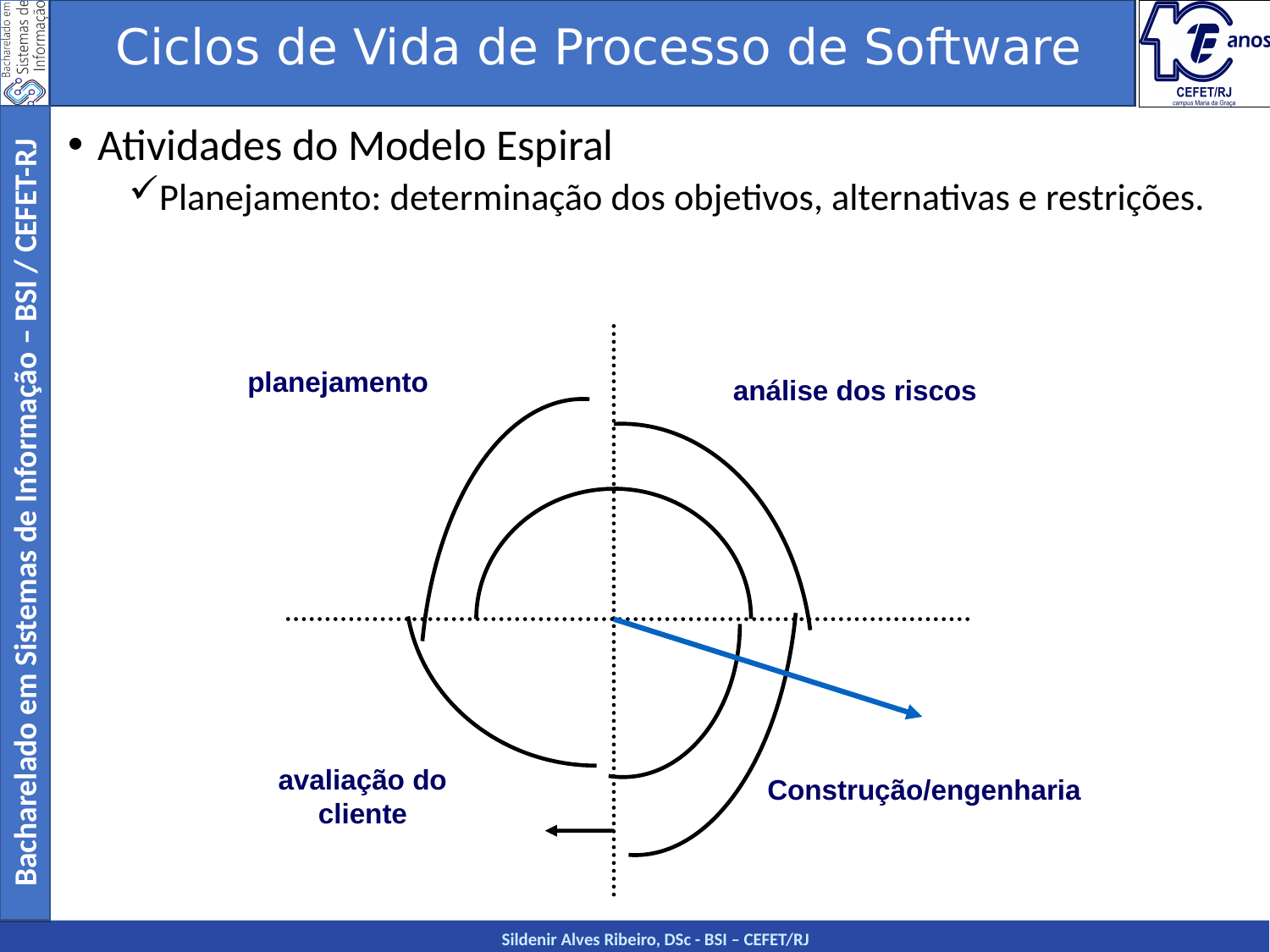

Ciclos de Vida de Processo de Software
Atividades do Modelo Espiral
Planejamento: determinação dos objetivos, alternativas e restrições.

planejamento
análise dos riscos

avaliação do cliente
Construção/engenharia